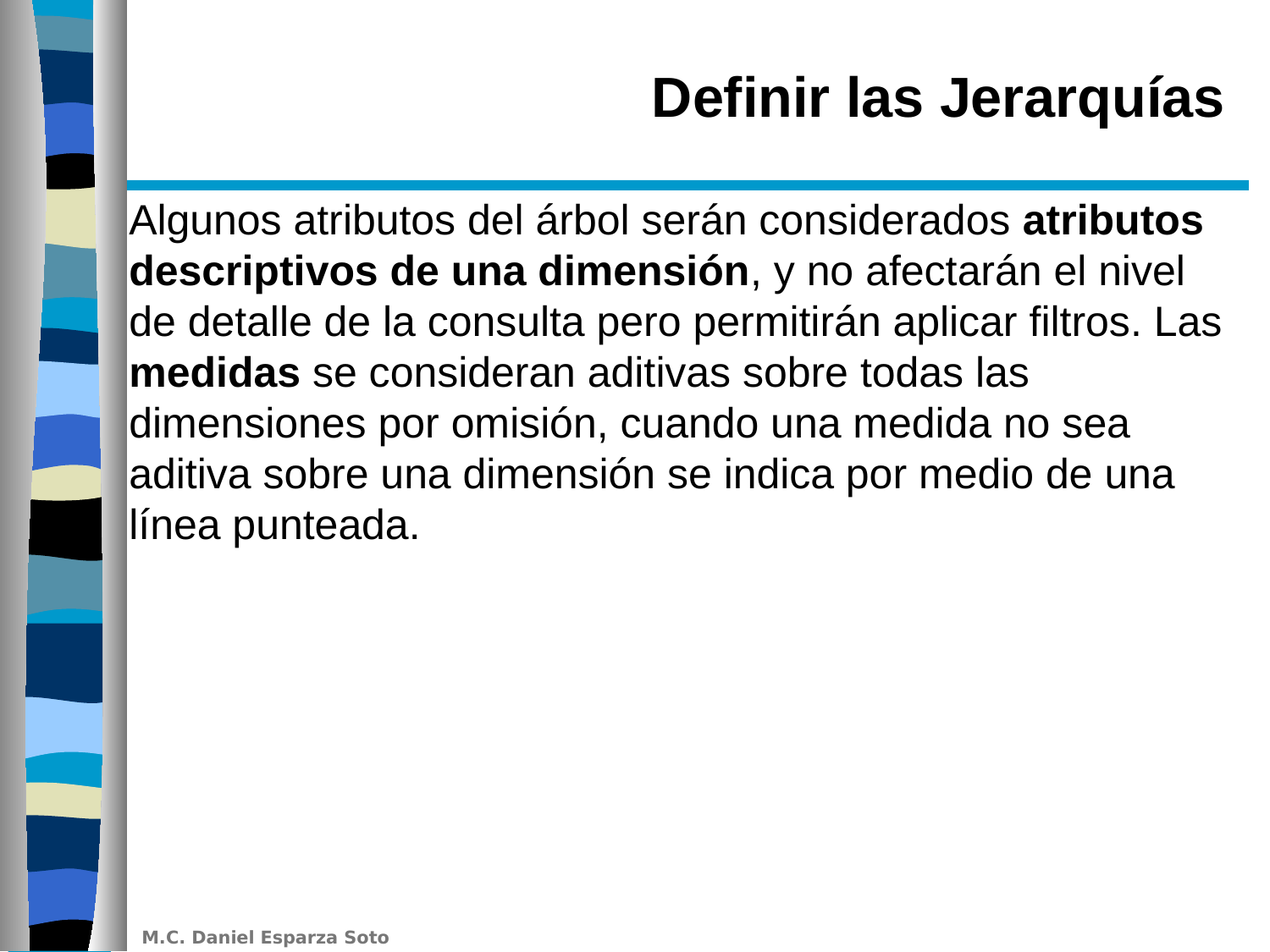

# Definir las Jerarquías
Algunos atributos del árbol serán considerados atributos descriptivos de una dimensión, y no afectarán el nivel de detalle de la consulta pero permitirán aplicar filtros. Las medidas se consideran aditivas sobre todas las dimensiones por omisión, cuando una medida no sea aditiva sobre una dimensión se indica por medio de una línea punteada.